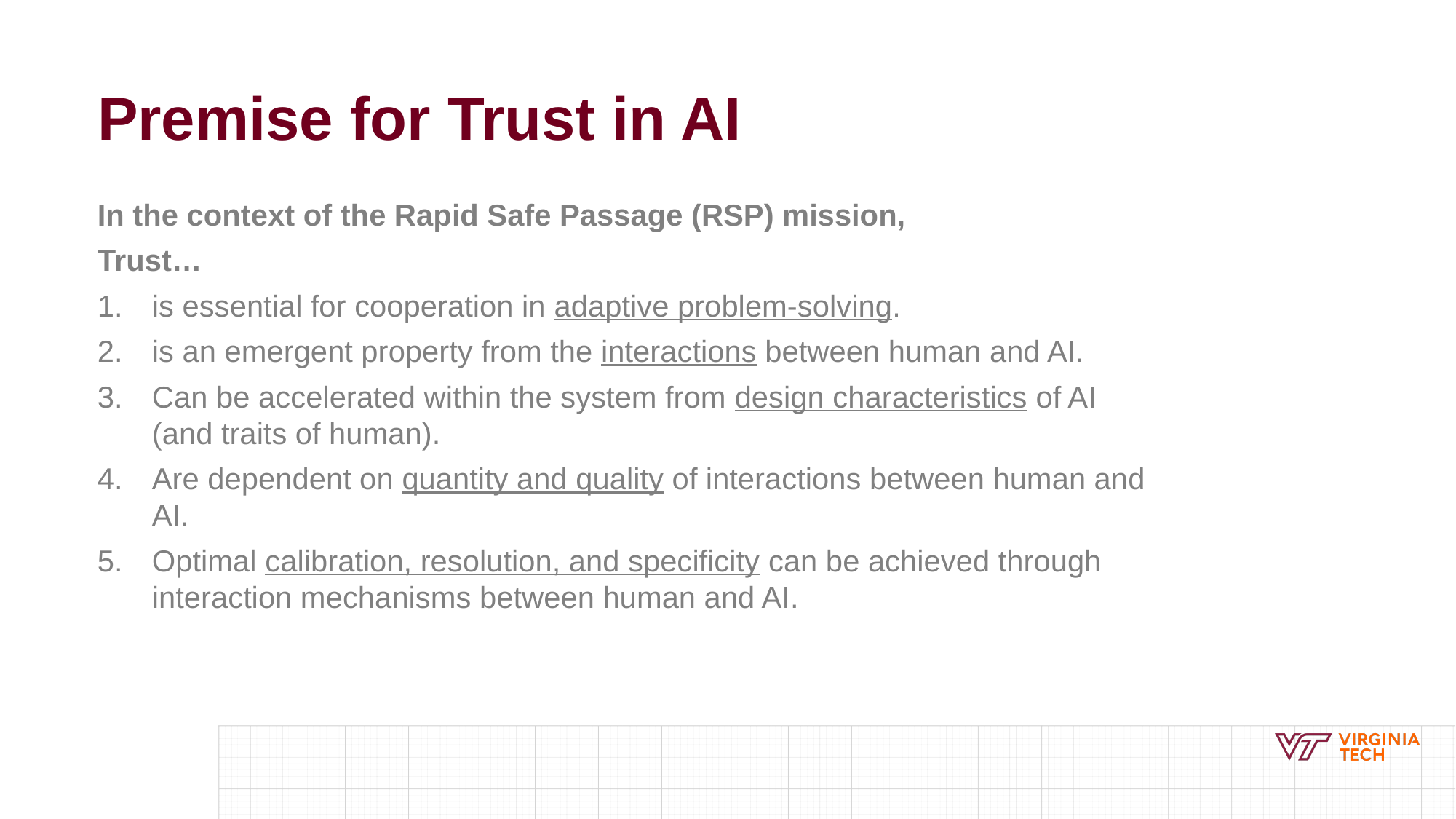

# Premise for Trust in AI

In the context of the Rapid Safe Passage (RSP) mission,
Trust…
is essential for cooperation in adaptive problem-solving.
is an emergent property from the interactions between human and AI.
Can be accelerated within the system from design characteristics of AI (and traits of human).
Are dependent on quantity and quality of interactions between human and AI.
Optimal calibration, resolution, and specificity can be achieved through interaction mechanisms between human and AI.